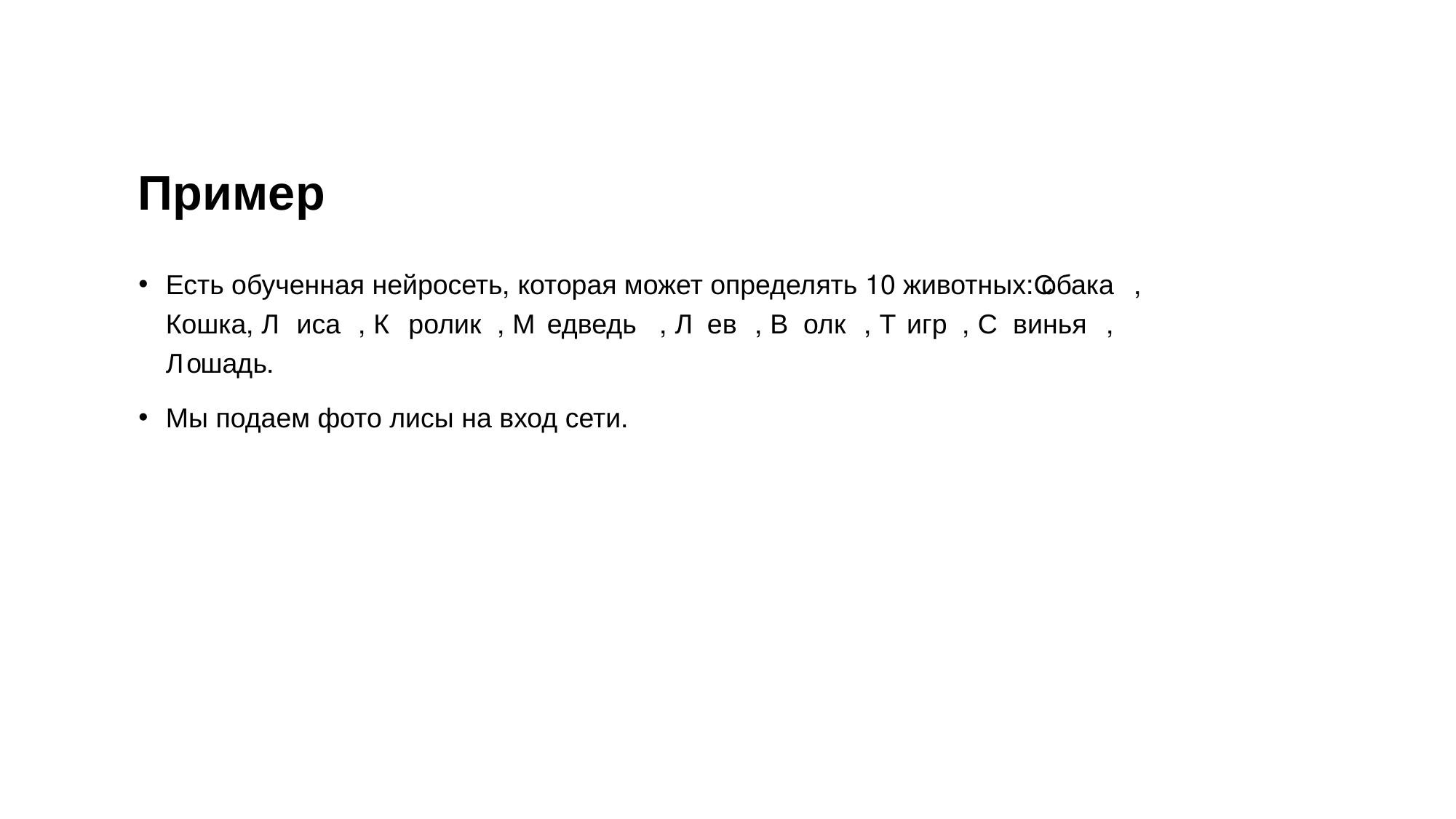

# Пример
Есть обученная нейросеть, которая может определять 10 животных:🐶 Собака, 🐱 Кошка, 🦊 Лиса, 🐰 Кролик, 🐻 Медведь, 🦁 Лев, 🐺 Волк, 🐯 Тигр, 🐷 Свинья, 🐴 Лошадь.
Мы подаем фото лисы на вход сети.